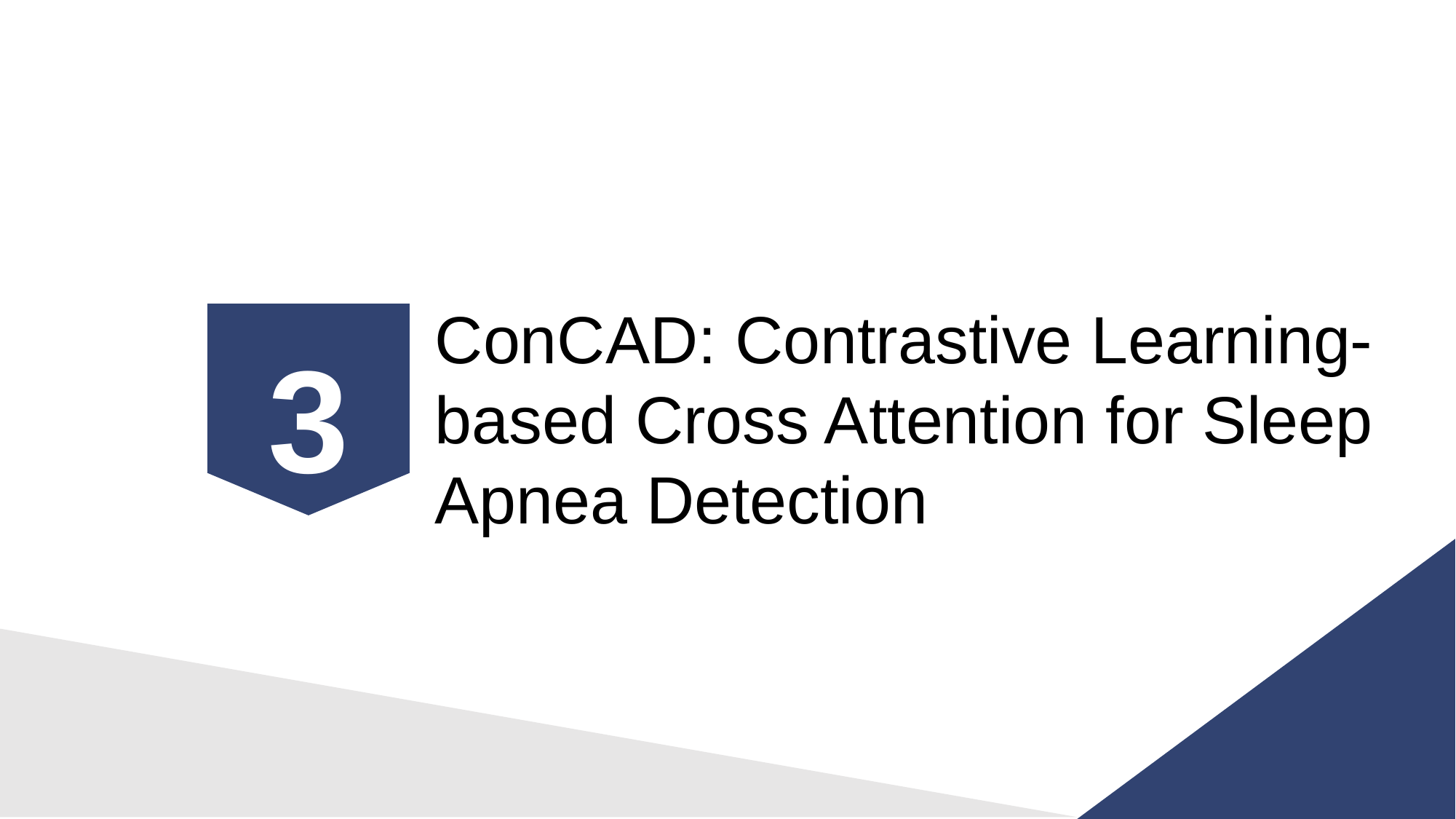

ConCAD: Contrastive Learning-based Cross Attention for Sleep Apnea Detection
3